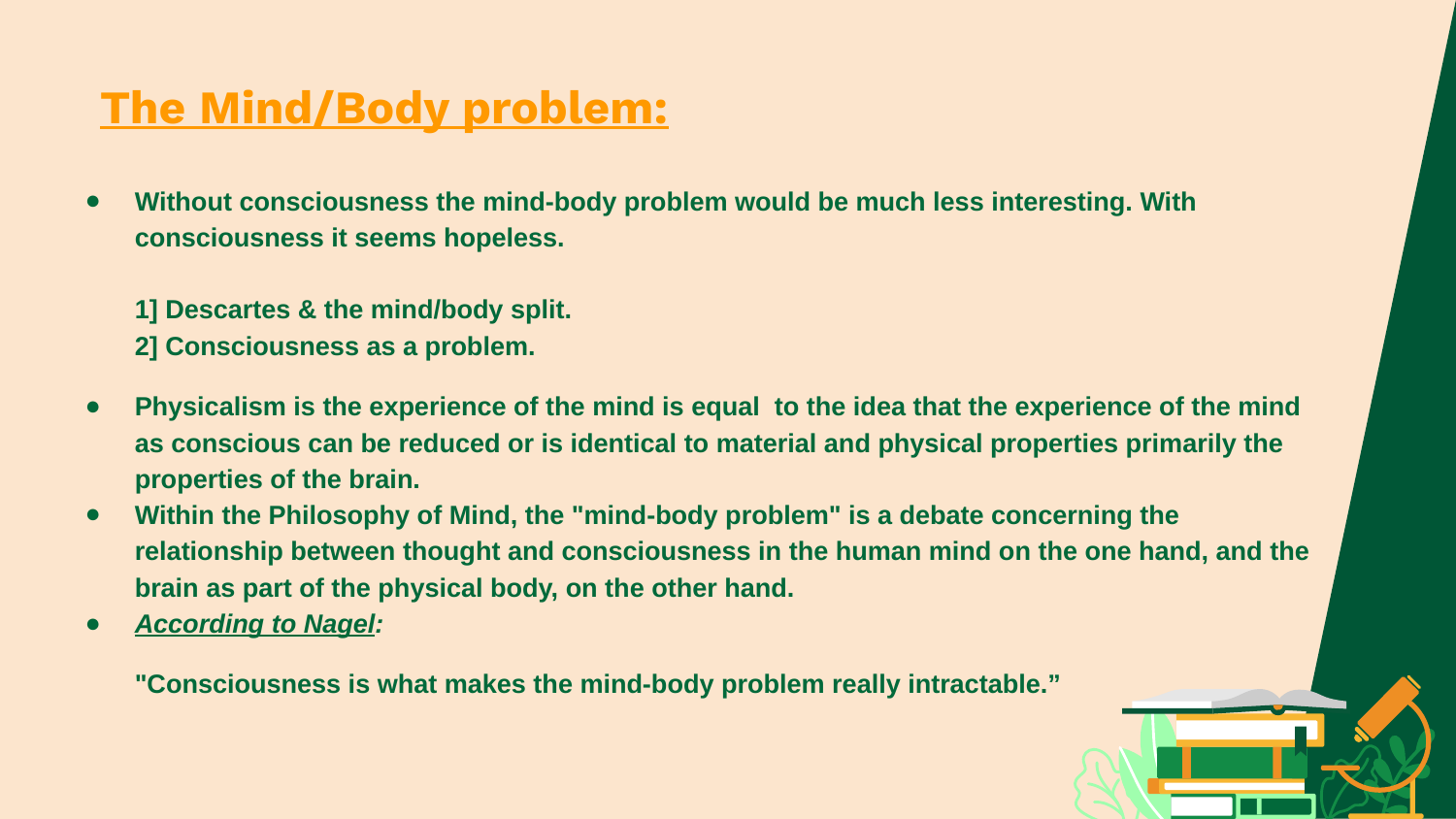

# The Mind/Body problem:
Without consciousness the mind-body problem would be much less interesting. With consciousness it seems hopeless.

1] Descartes & the mind/body split.
2] Consciousness as a problem.
Physicalism is the experience of the mind is equal  to the idea that the experience of the mind as conscious can be reduced or is identical to material and physical properties primarily the properties of the brain.
Within the Philosophy of Mind, the "mind-body problem" is a debate concerning the relationship between thought and consciousness in the human mind on the one hand, and the brain as part of the physical body, on the other hand.
According to Nagel:
"Consciousness is what makes the mind-body problem really intractable.”